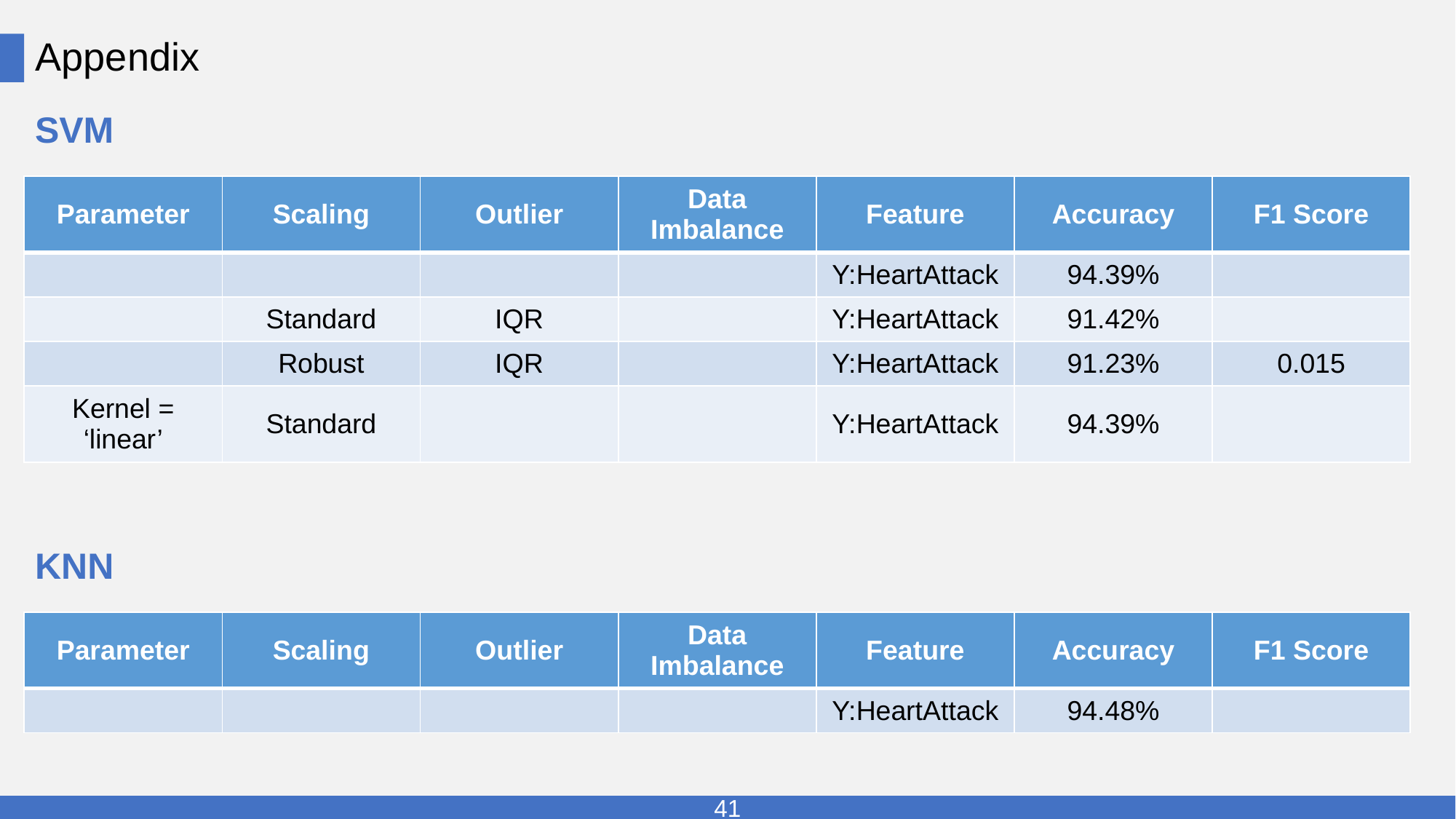

# Appendix
SVM
| Parameter | Scaling | Outlier | Data Imbalance | Feature | Accuracy | F1 Score |
| --- | --- | --- | --- | --- | --- | --- |
|  |  |  |  | Y:HeartAttack | 94.39% |  |
|  | Standard | IQR |  | Y:HeartAttack | 91.42% |  |
|  | Robust | IQR |  | Y:HeartAttack | 91.23% | 0.015 |
| Kernel = ‘linear’ | Standard |  |  | Y:HeartAttack | 94.39% |  |
KNN
| Parameter | Scaling | Outlier | Data Imbalance | Feature | Accuracy | F1 Score |
| --- | --- | --- | --- | --- | --- | --- |
|  |  |  |  | Y:HeartAttack | 94.48% |  |